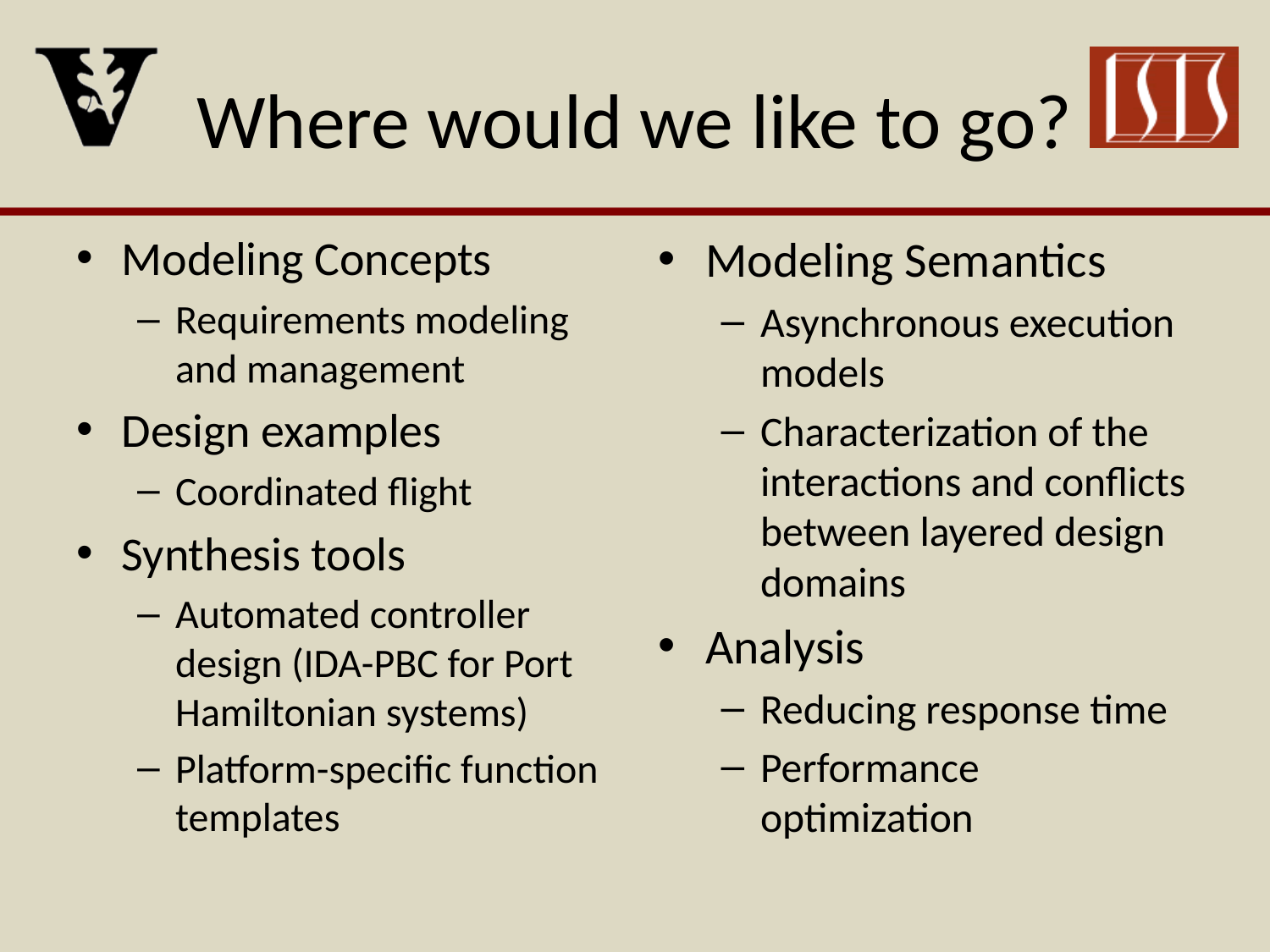

# Where would we like to go?
Modeling Concepts
Requirements modeling and management
Design examples
Coordinated flight
Synthesis tools
Automated controller design (IDA-PBC for Port Hamiltonian systems)
Platform-specific function templates

Modeling Semantics
Asynchronous execution models
Characterization of the interactions and conflicts between layered design domains
Analysis
Reducing response time
Performance optimization